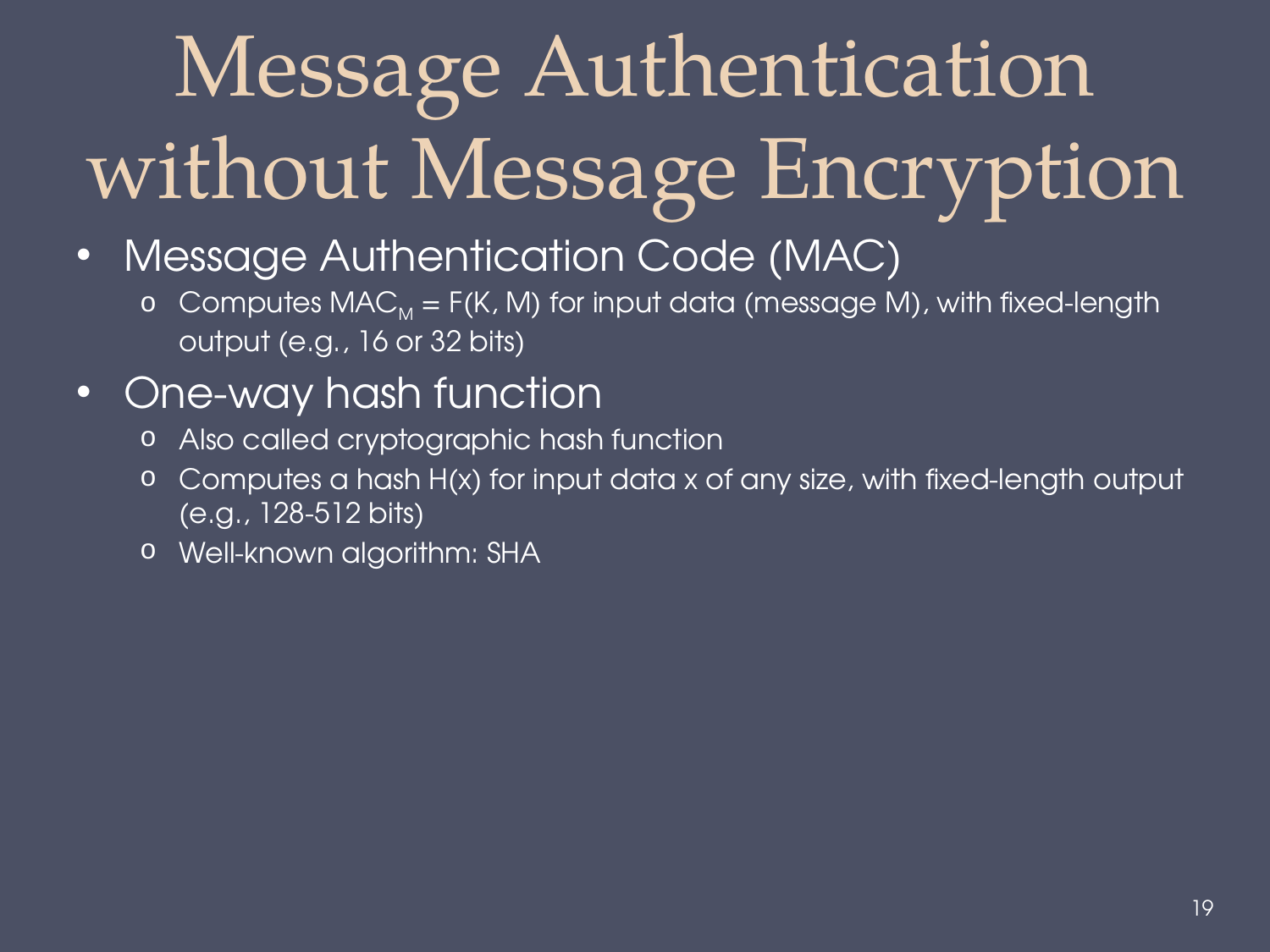

# Message Authentication without Message Encryption
Message Authentication Code (MAC)
Computes MACM = F(K, M) for input data (message M), with fixed-length output (e.g., 16 or 32 bits)
One-way hash function
Also called cryptographic hash function
Computes a hash H(x) for input data x of any size, with fixed-length output (e.g., 128-512 bits)
Well-known algorithm: SHA

19